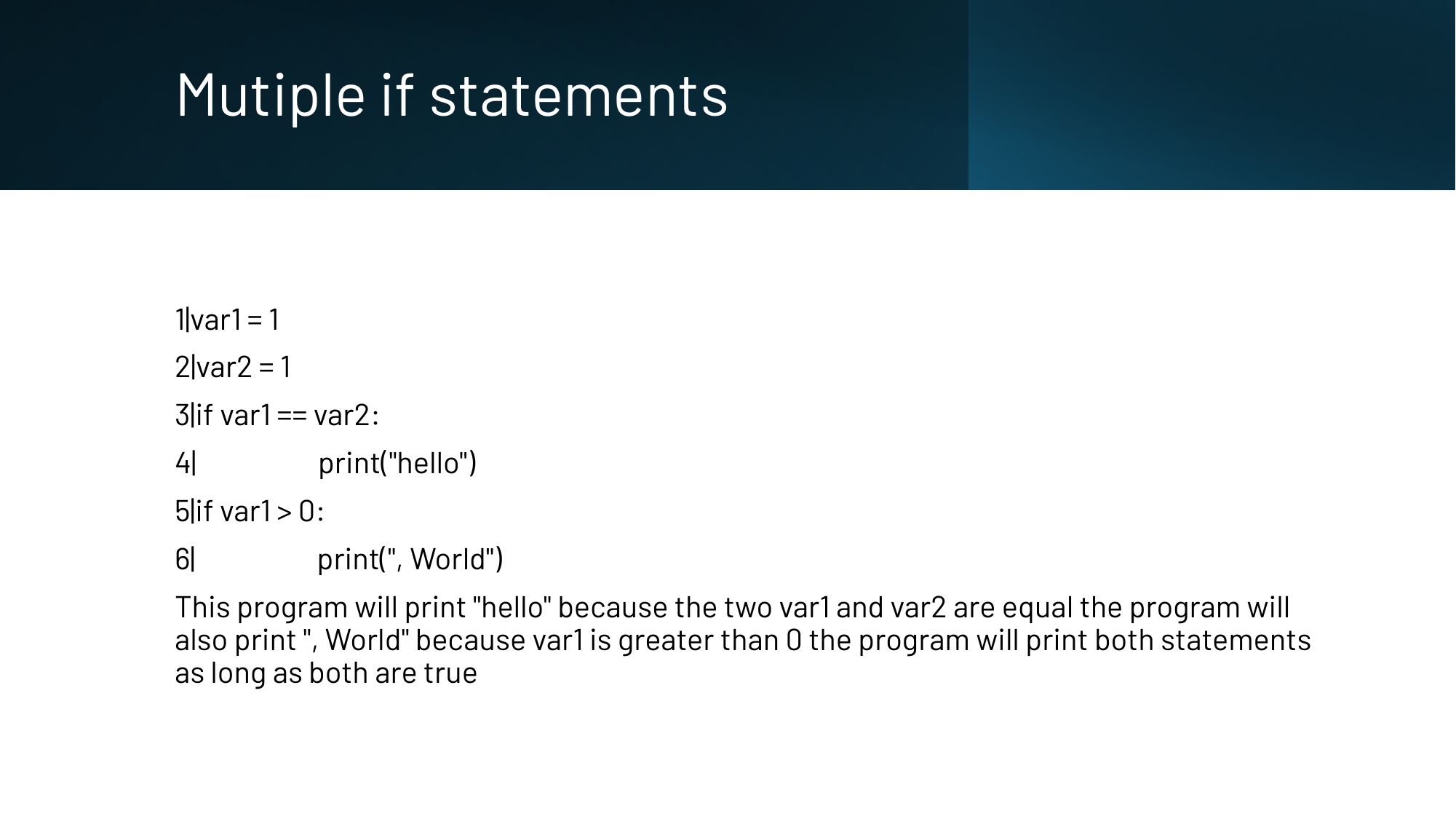

# Mutiple if statements
1|var1 = 1
2|var2 = 1
3|if var1 == var2:
4|    print("hello")
5|if var1 > 0:
6|    print(", World")
This program will print "hello" because the two var1 and var2 are equal the program will also print ", World" because var1 is greater than 0 the program will print both statements as long as both are true